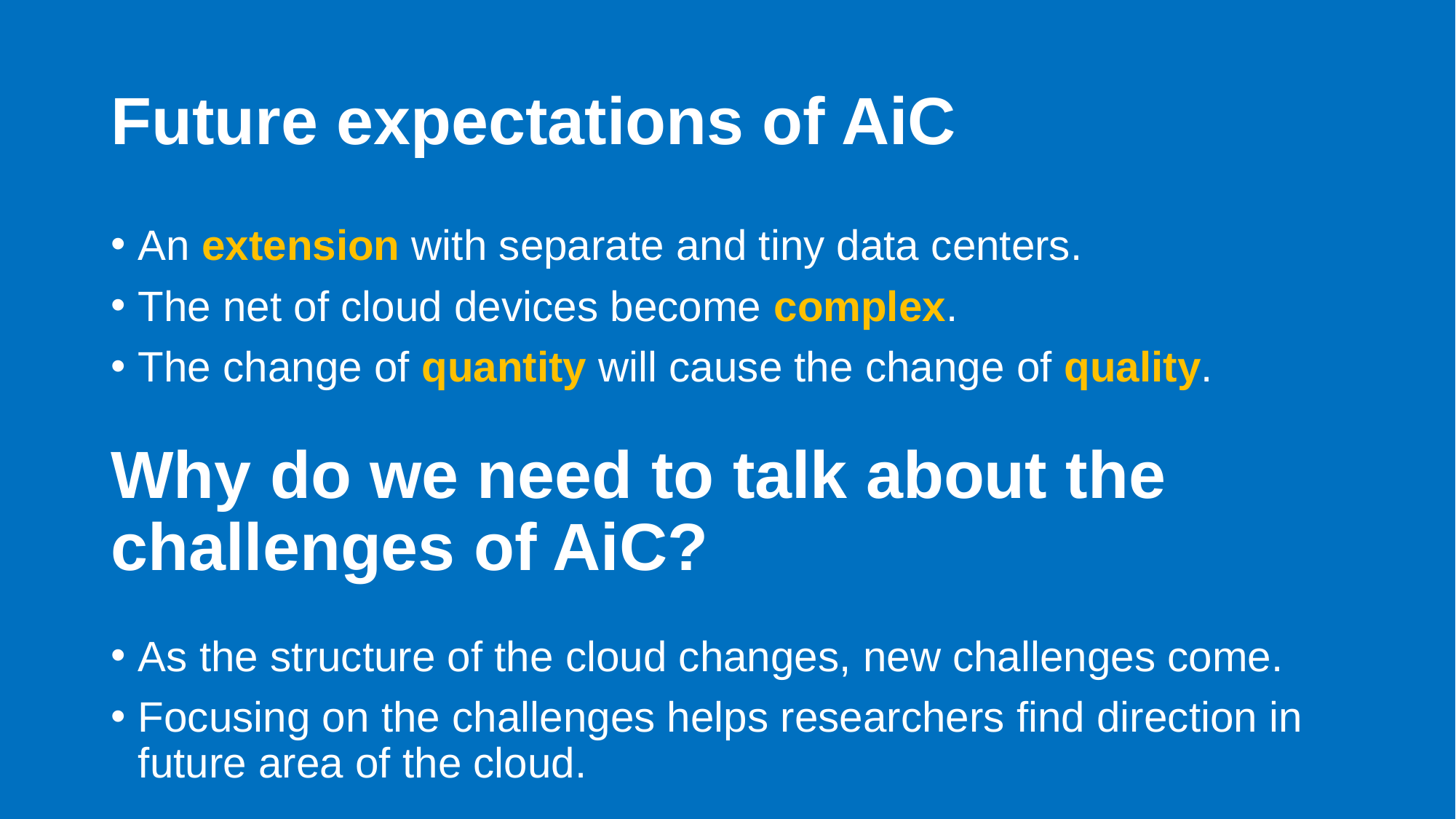

# Future expectations of AiC
An extension with separate and tiny data centers.
The net of cloud devices become complex.
The change of quantity will cause the change of quality.
Why do we need to talk about the challenges of AiC?
As the structure of the cloud changes, new challenges come.
Focusing on the challenges helps researchers find direction in future area of the cloud.